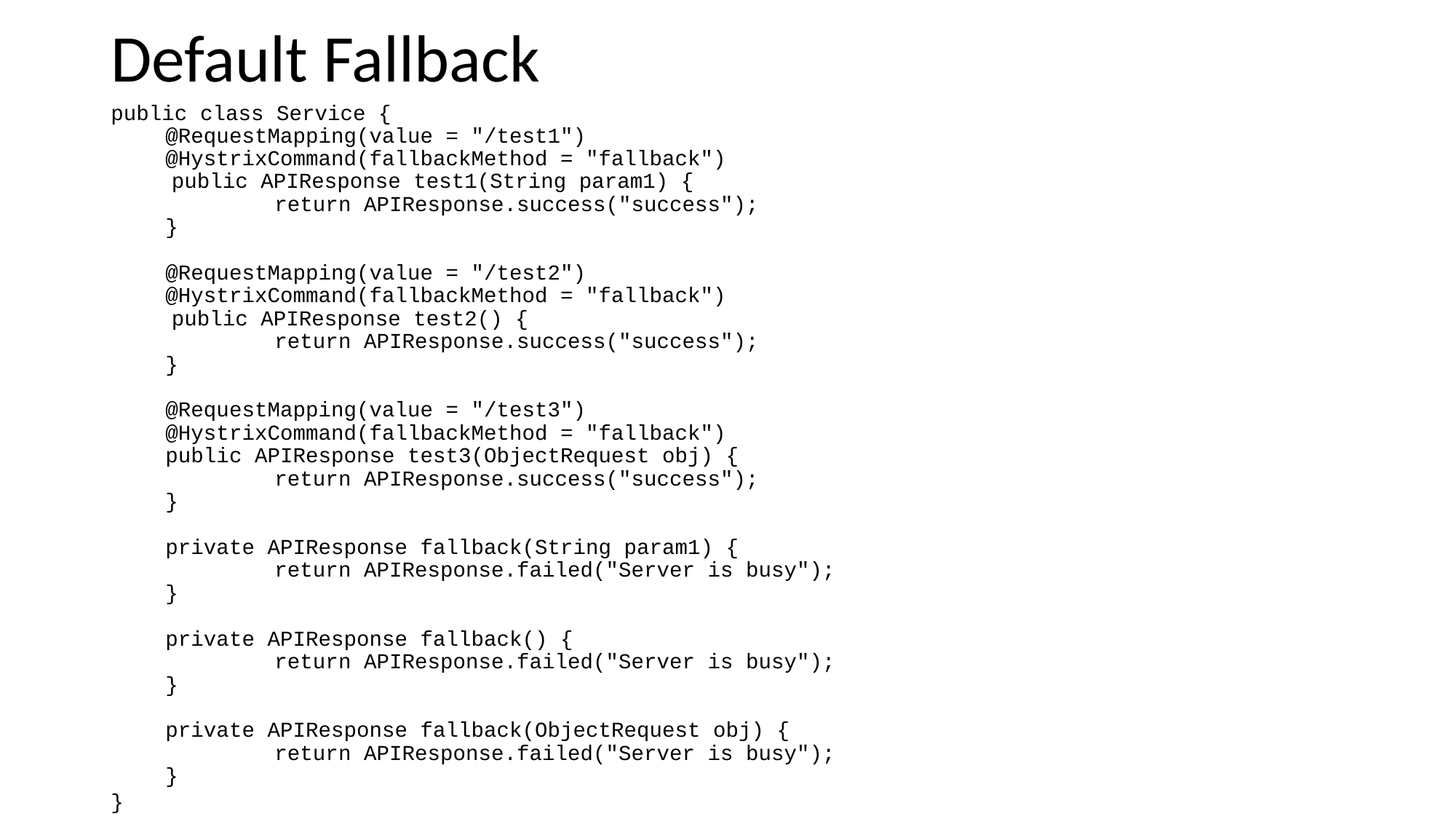

# Default Fallback
public class Service {
@RequestMapping(value = "/test1")
@HystrixCommand(fallbackMethod = "fallback")
 public APIResponse test1(String param1) {
 	return APIResponse.success("success");
}

@RequestMapping(value = "/test2")
@HystrixCommand(fallbackMethod = "fallback")
 public APIResponse test2() {
	return APIResponse.success("success");
}

@RequestMapping(value = "/test3")
@HystrixCommand(fallbackMethod = "fallback")
public APIResponse test3(ObjectRequest obj) {
	return APIResponse.success("success");
}

private APIResponse fallback(String param1) {
	return APIResponse.failed("Server is busy");
}

private APIResponse fallback() {
	return APIResponse.failed("Server is busy");
}

private APIResponse fallback(ObjectRequest obj) {
	return APIResponse.failed("Server is busy");
}
}